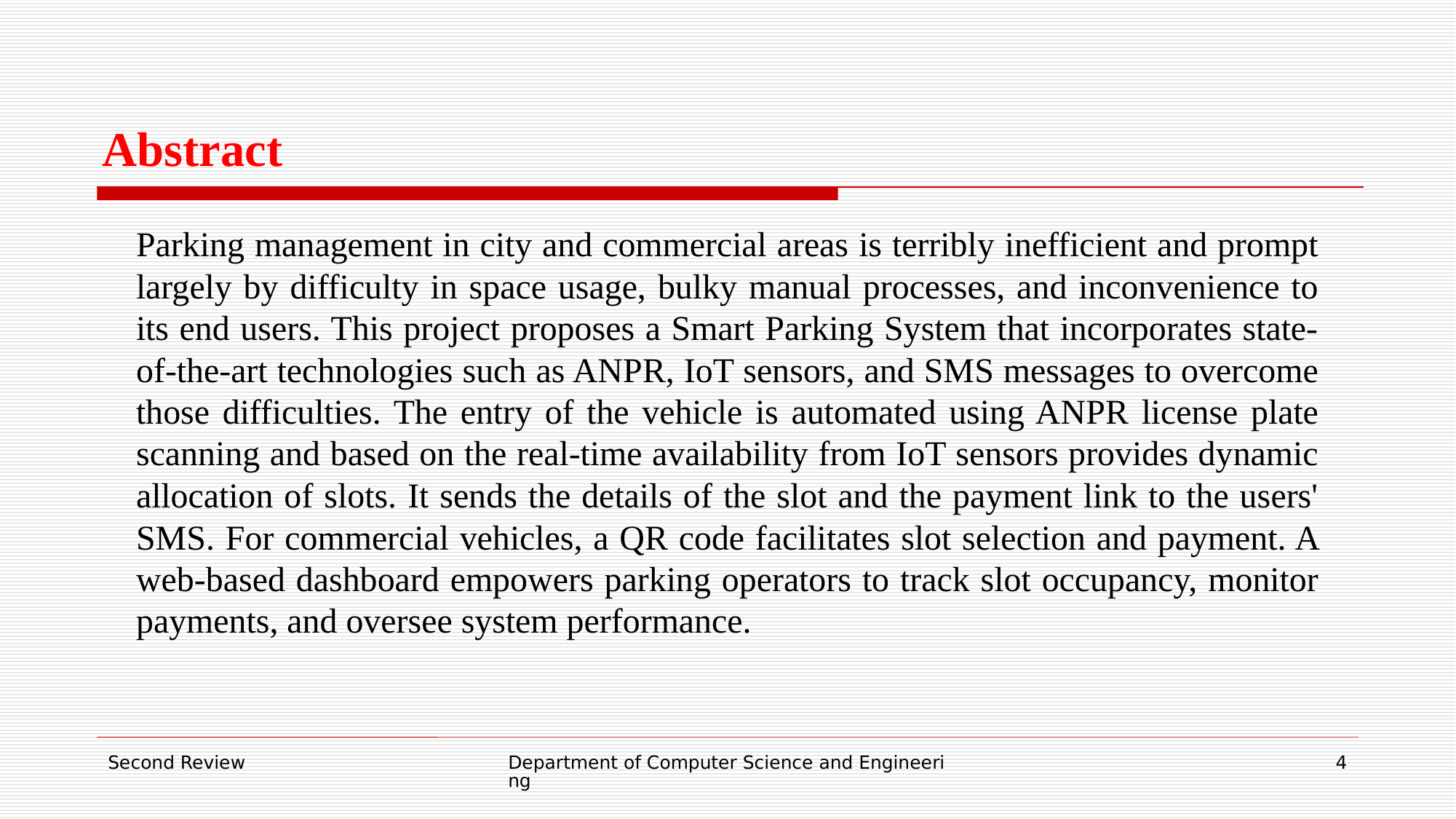

# Abstract
Parking management in city and commercial areas is terribly inefficient and prompt largely by difficulty in space usage, bulky manual processes, and inconvenience to its end users. This project proposes a Smart Parking System that incorporates state-of-the-art technologies such as ANPR, IoT sensors, and SMS messages to overcome those difficulties. The entry of the vehicle is automated using ANPR license plate scanning and based on the real-time availability from IoT sensors provides dynamic allocation of slots. It sends the details of the slot and the payment link to the users' SMS. For commercial vehicles, a QR code facilitates slot selection and payment. A web-based dashboard empowers parking operators to track slot occupancy, monitor payments, and oversee system performance.
Second Review
Department of Computer Science and Engineering
4